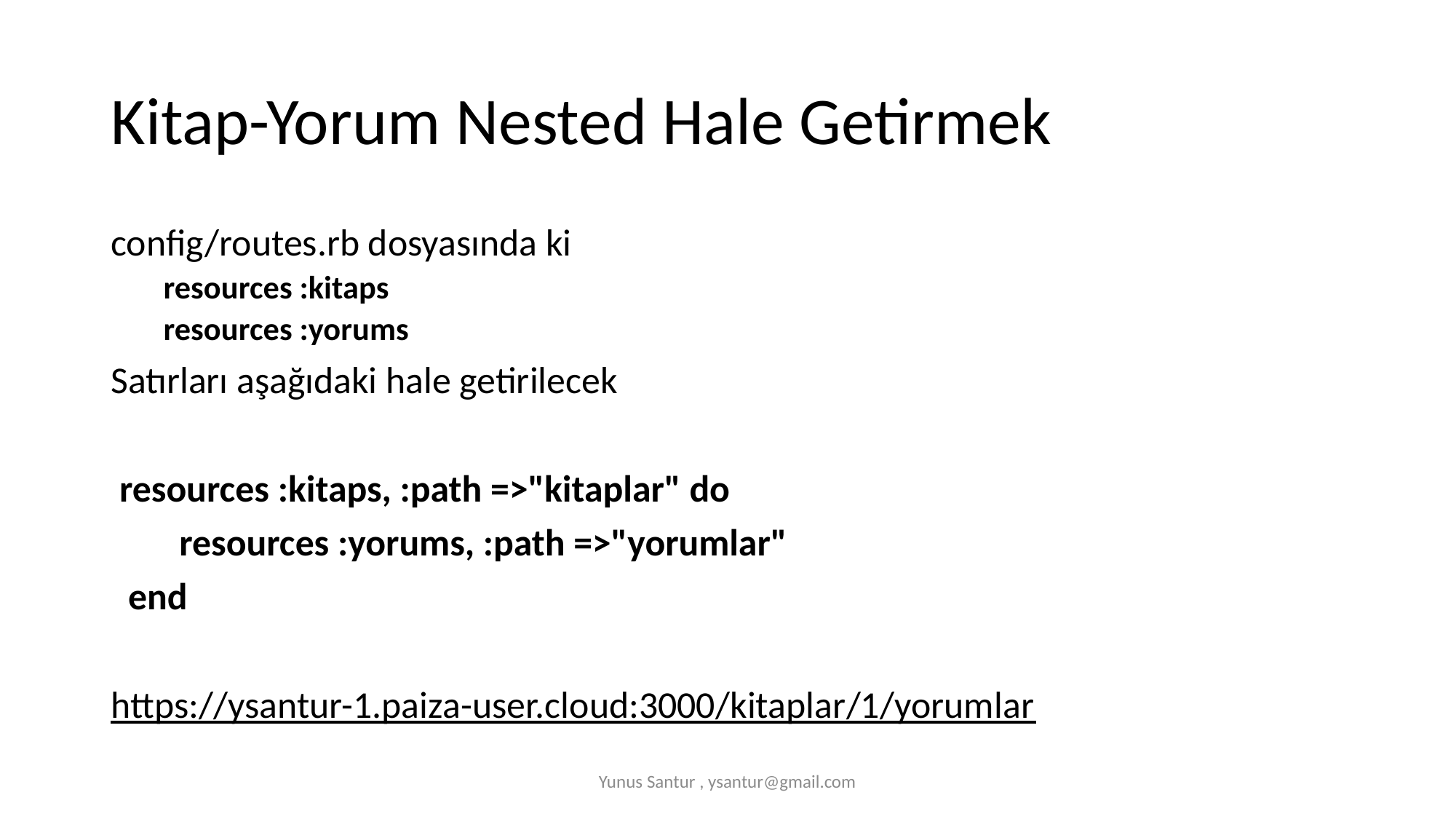

# Kitap-Yorum Nested Hale Getirmek
config/routes.rb dosyasında ki
resources :kitaps
resources :yorums
Satırları aşağıdaki hale getirilecek

 resources :kitaps, :path =>"kitaplar" do
        resources :yorums, :path =>"yorumlar"
  end

https://ysantur-1.paiza-user.cloud:3000/kitaplar/1/yorumlar
Yunus Santur , ysantur@gmail.com